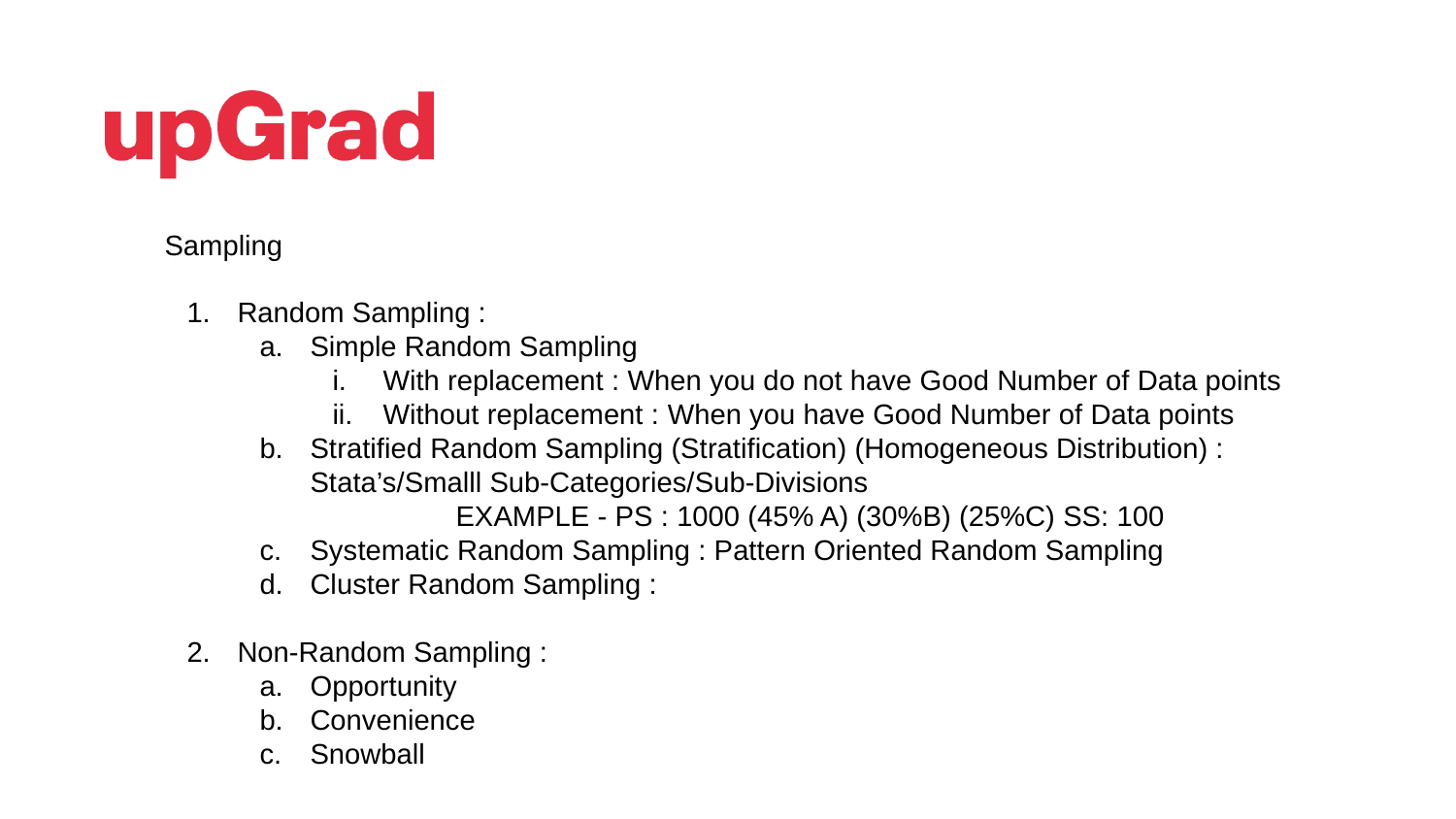

Sampling

Random Sampling :
Simple Random Sampling
With replacement : When you do not have Good Number of Data points
Without replacement : When you have Good Number of Data points
Stratified Random Sampling (Stratification) (Homogeneous Distribution) : Stata’s/Smalll Sub-Categories/Sub-Divisions
EXAMPLE - PS : 1000 (45% A) (30%B) (25%C) SS: 100
Systematic Random Sampling : Pattern Oriented Random Sampling
Cluster Random Sampling :

Non-Random Sampling :
Opportunity
Convenience
Snowball